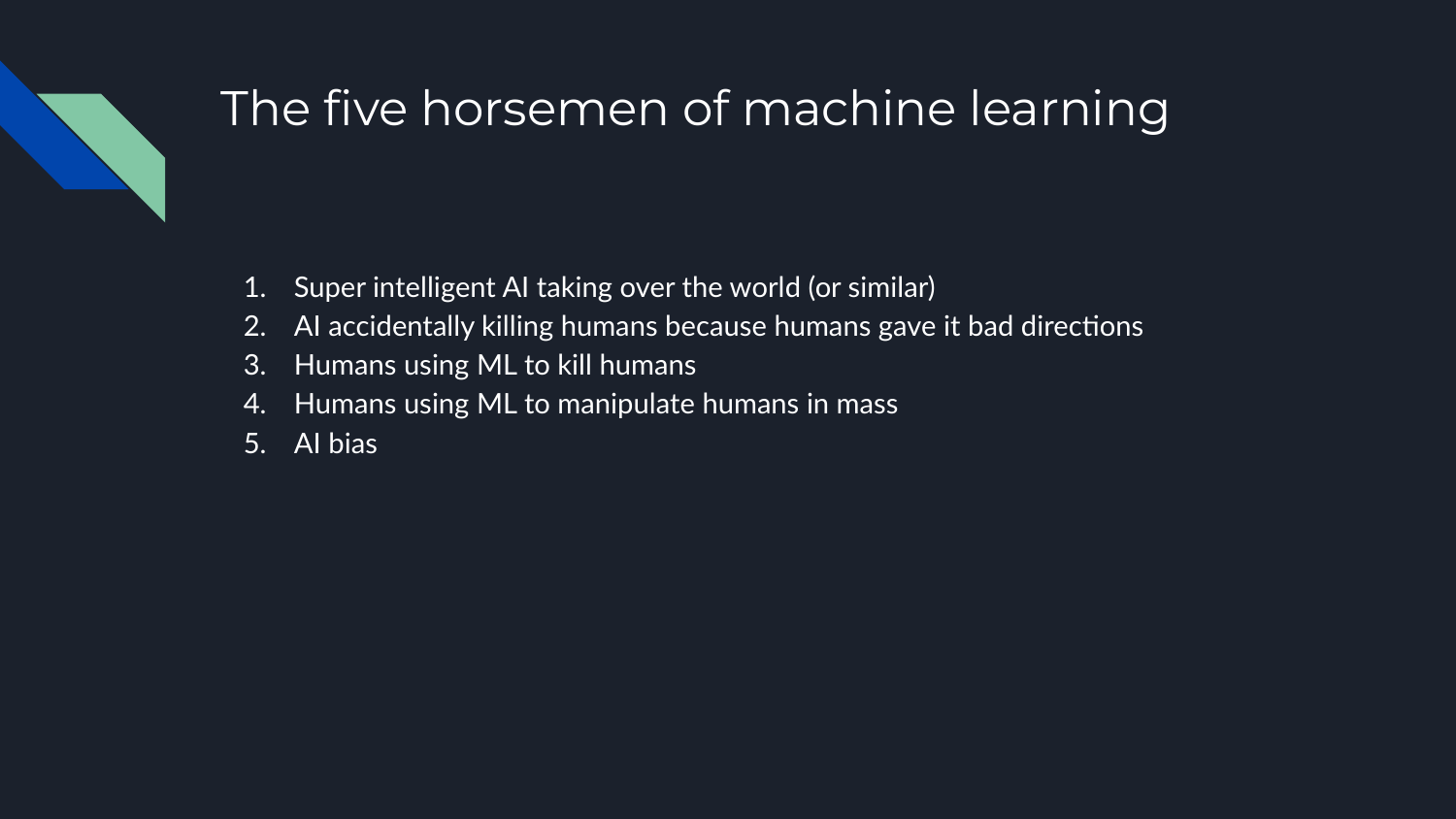

# The five horsemen of machine learning
Super intelligent AI taking over the world (or similar)
AI accidentally killing humans because humans gave it bad directions
Humans using ML to kill humans
Humans using ML to manipulate humans in mass
AI bias